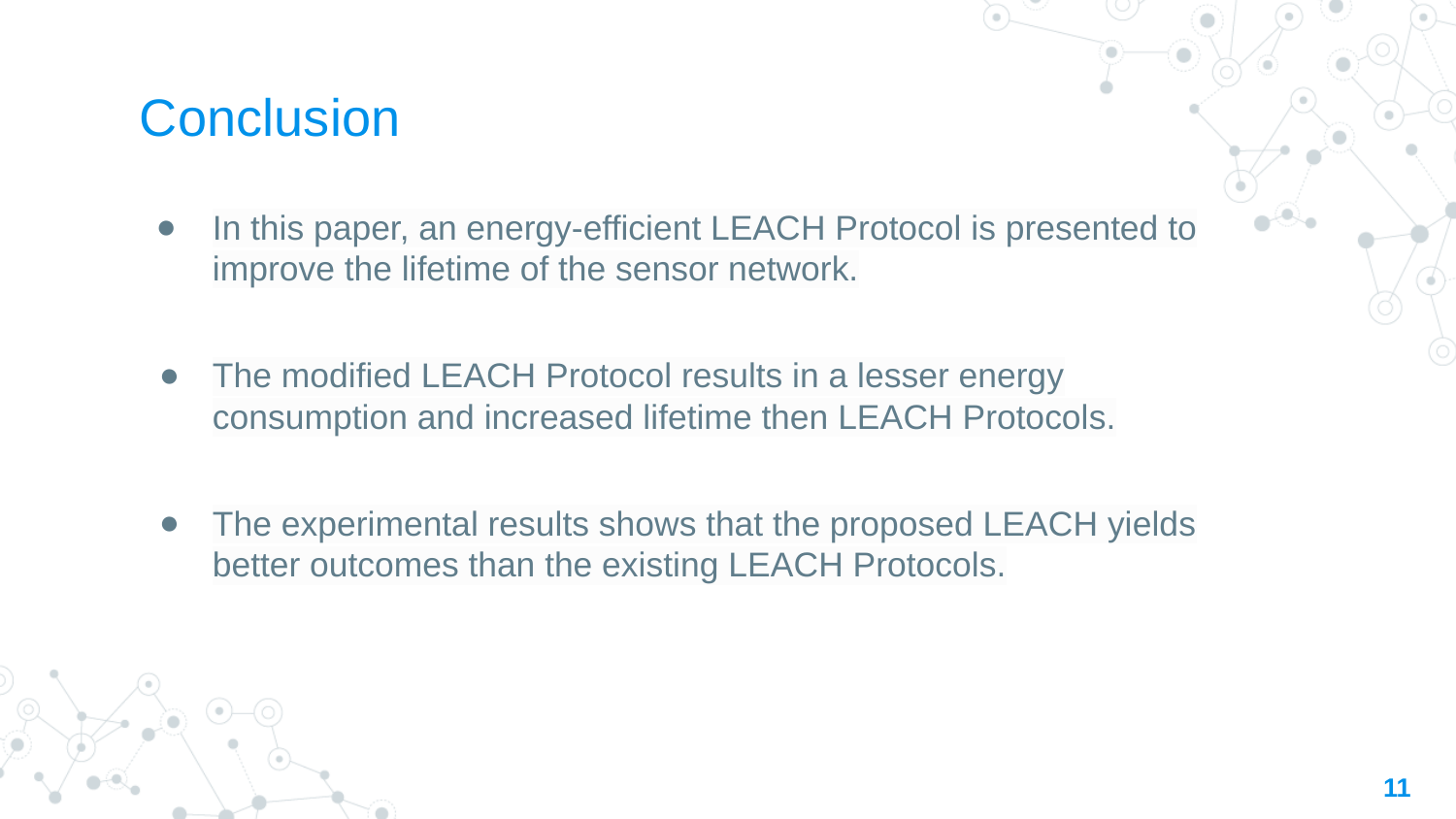

# Conclusion
In this paper, an energy-efficient LEACH Protocol is presented to improve the lifetime of the sensor network.

The modified LEACH Protocol results in a lesser energy consumption and increased lifetime then LEACH Protocols.

The experimental results shows that the proposed LEACH yields better outcomes than the existing LEACH Protocols.
11